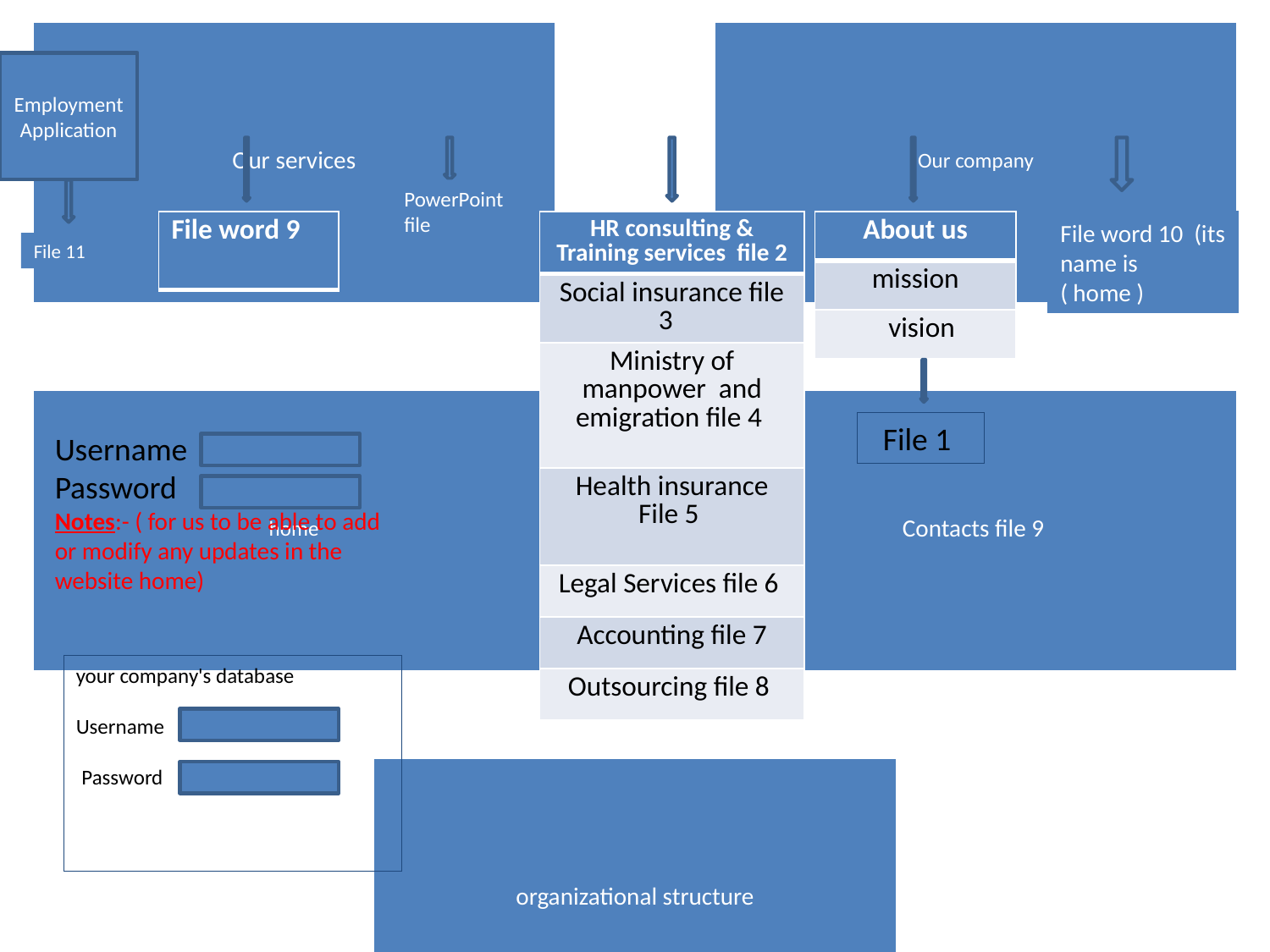

Our services
Our company
home
Contacts file 9
organizational structure
# .
Employment Application

PowerPoint file
| File word 9 |
| --- |
| HR consulting & Training services file 2 |
| --- |
| Social insurance file 3 |
| Ministry of manpower and emigration file 4 |
| Health insurance File 5 |
| Legal Services file 6 |
| Accounting file 7 |
| Outsourcing file 8 |
| About us |
| --- |
| mission |
| vision |
File word 10  (its name is ( home )
File 11

File 1
Username
Password
Notes:- ( for us to be able to add or modify any updates in the website home)

your company's database

Username

 Password